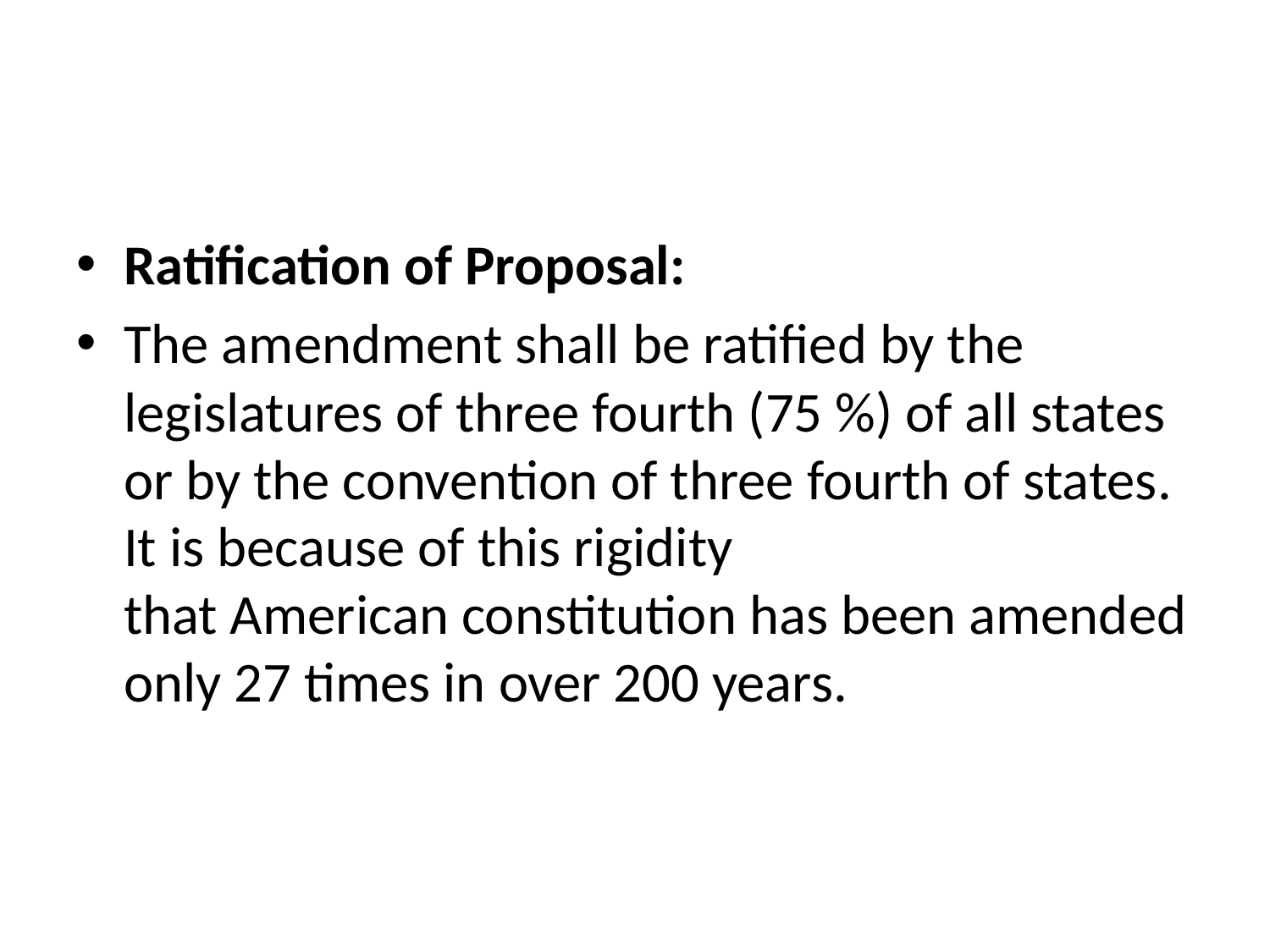

#
Ratification of Proposal:
The amendment shall be ratified by the legislatures of three fourth (75 %) of all states or by the convention of three fourth of states.
It is because of this rigidity that American constitution has been amended only 27 times in over 200 years.